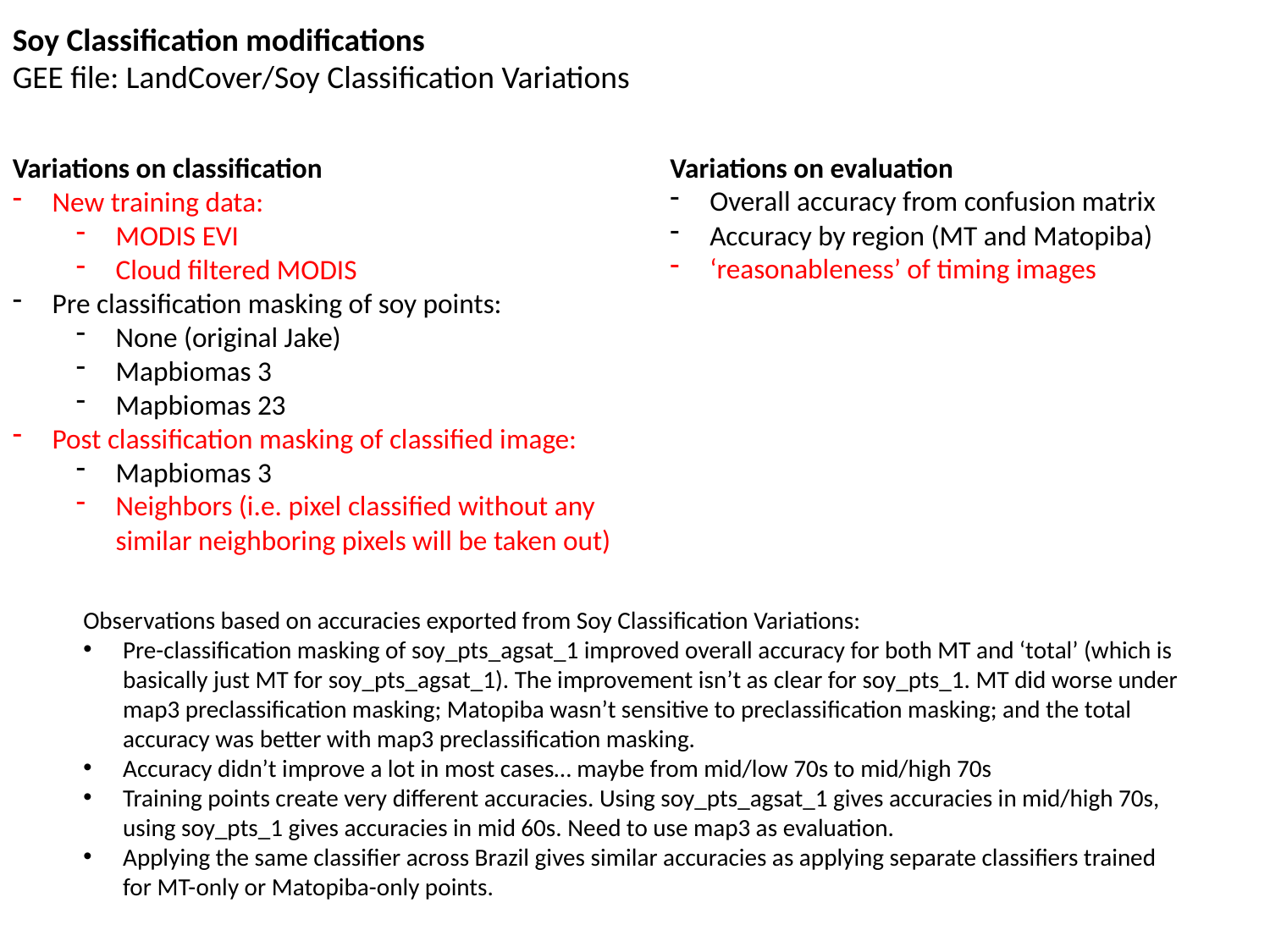

Soy Classification modifications
GEE file: LandCover/Soy Classification Variations
Variations on evaluation
Overall accuracy from confusion matrix
Accuracy by region (MT and Matopiba)
‘reasonableness’ of timing images
Variations on classification
New training data:
MODIS EVI
Cloud filtered MODIS
Pre classification masking of soy points:
None (original Jake)
Mapbiomas 3
Mapbiomas 23
Post classification masking of classified image:
Mapbiomas 3
Neighbors (i.e. pixel classified without any similar neighboring pixels will be taken out)
Observations based on accuracies exported from Soy Classification Variations:
Pre-classification masking of soy_pts_agsat_1 improved overall accuracy for both MT and ‘total’ (which is basically just MT for soy_pts_agsat_1). The improvement isn’t as clear for soy_pts_1. MT did worse under map3 preclassification masking; Matopiba wasn’t sensitive to preclassification masking; and the total accuracy was better with map3 preclassification masking.
Accuracy didn’t improve a lot in most cases… maybe from mid/low 70s to mid/high 70s
Training points create very different accuracies. Using soy_pts_agsat_1 gives accuracies in mid/high 70s, using soy_pts_1 gives accuracies in mid 60s. Need to use map3 as evaluation.
Applying the same classifier across Brazil gives similar accuracies as applying separate classifiers trained for MT-only or Matopiba-only points.